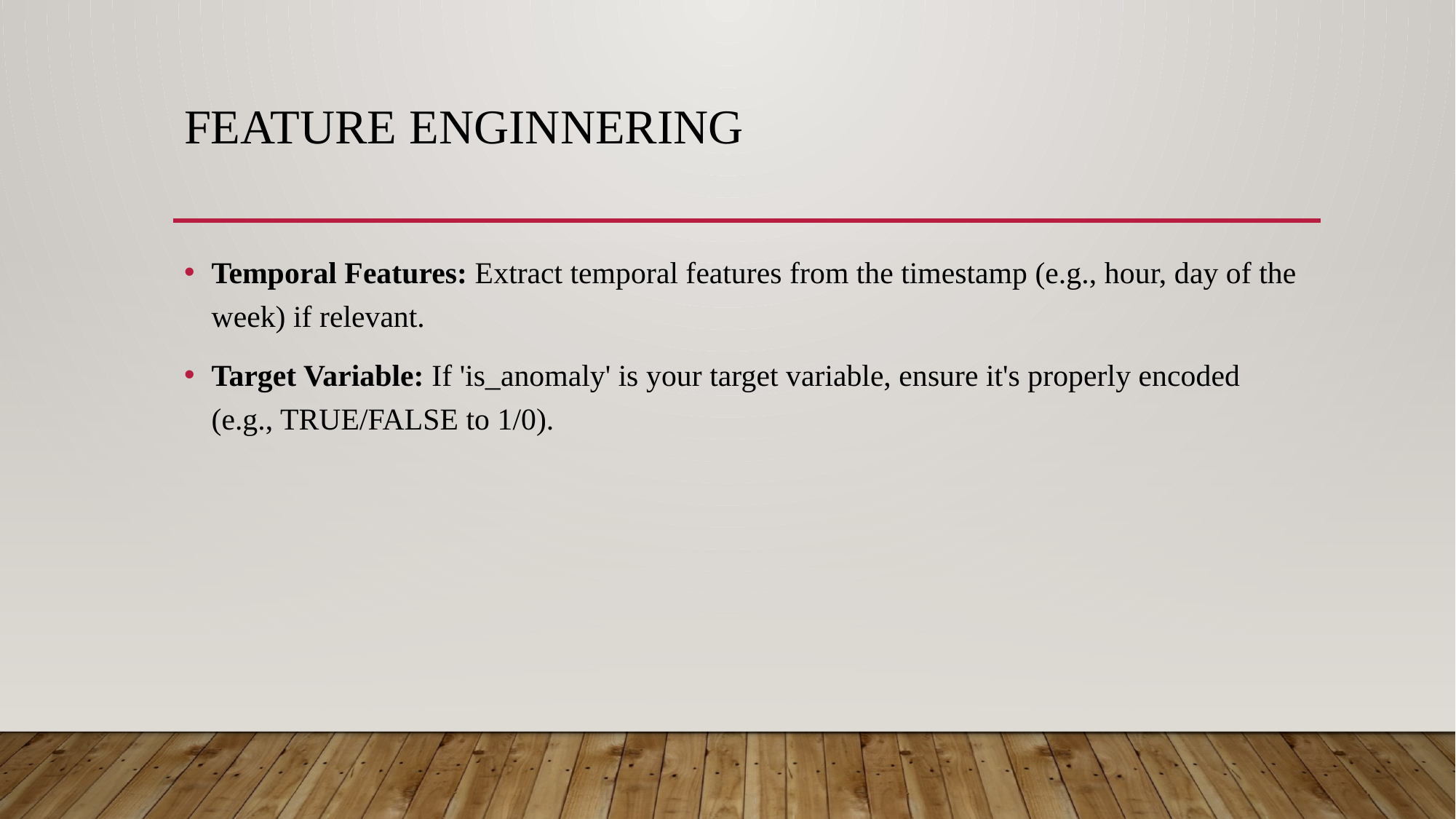

# Feature Enginnering
Temporal Features: Extract temporal features from the timestamp (e.g., hour, day of the week) if relevant.
Target Variable: If 'is_anomaly' is your target variable, ensure it's properly encoded (e.g., TRUE/FALSE to 1/0).